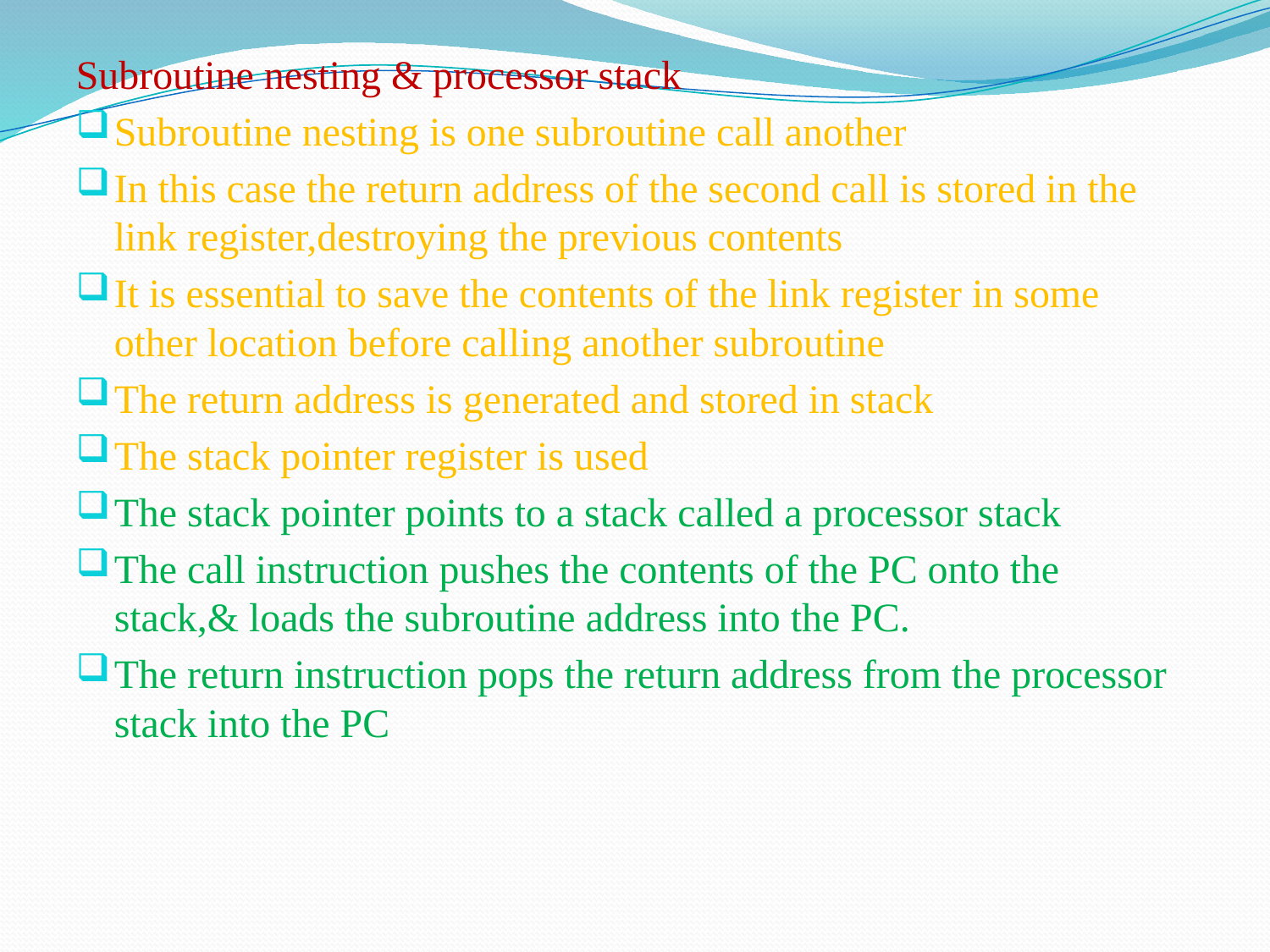

Subroutine nesting & processor stack
Subroutine nesting is one subroutine call another
In this case the return address of the second call is stored in the link register,destroying the previous contents
It is essential to save the contents of the link register in some other location before calling another subroutine
The return address is generated and stored in stack
The stack pointer register is used
The stack pointer points to a stack called a processor stack
The call instruction pushes the contents of the PC onto the stack,& loads the subroutine address into the PC.
The return instruction pops the return address from the processor stack into the PC
#